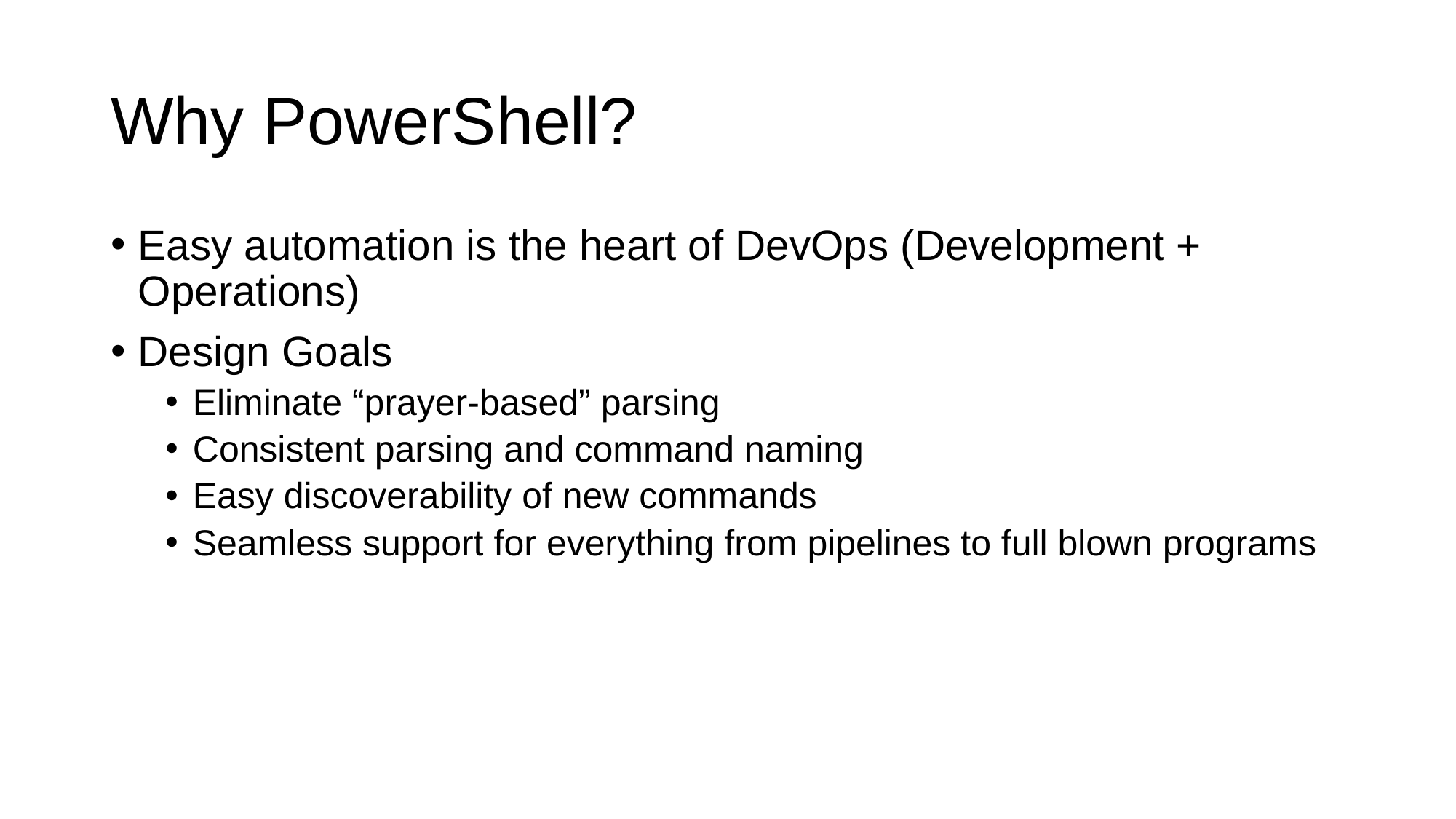

# Why PowerShell?
Easy automation is the heart of DevOps (Development + Operations)
Design Goals
Eliminate “prayer-based” parsing
Consistent parsing and command naming
Easy discoverability of new commands
Seamless support for everything from pipelines to full blown programs